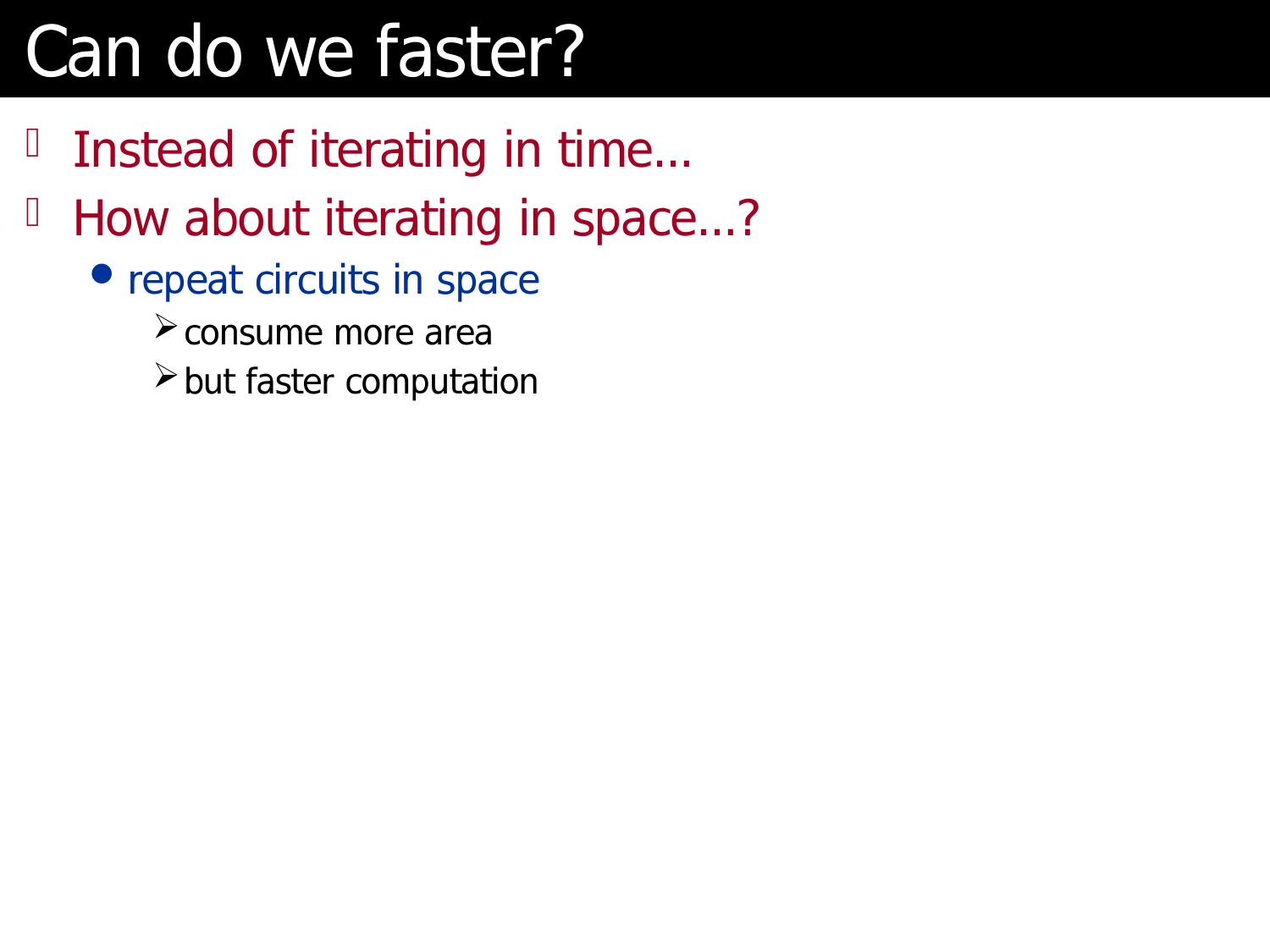

# Can do we faster?
Instead of iterating in time…
How about iterating in space…?
repeat circuits in space
consume more area
but faster computation